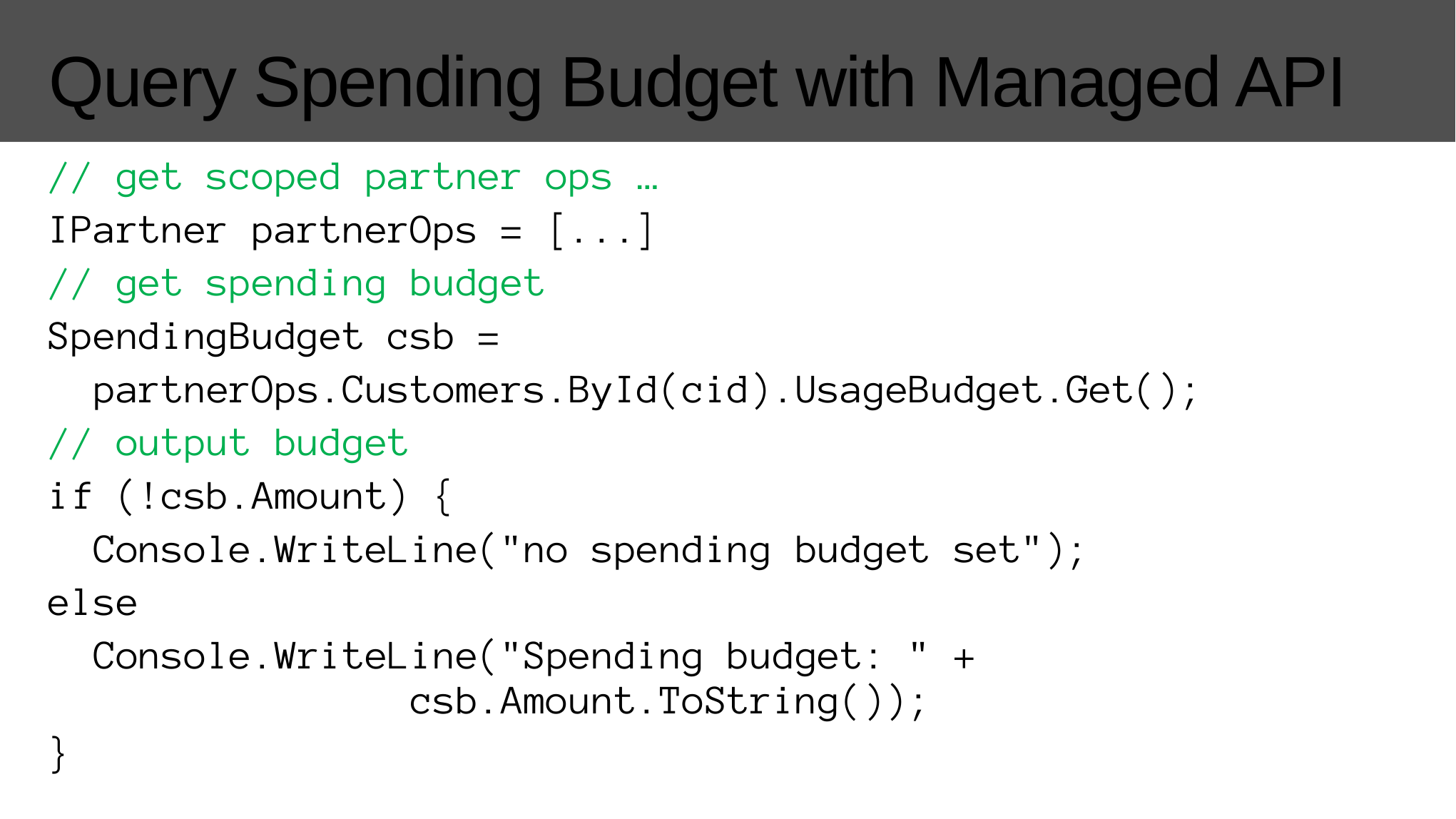

# Query Spending Budget with Managed API
// get scoped partner ops …
IPartner partnerOps = [...]
// get spending budget
SpendingBudget csb =
  partnerOps.Customers.ById(cid).UsageBudget.Get();
// output budget
if (!csb.Amount) {
  Console.WriteLine("no spending budget set");
else
  Console.WriteLine("Spending budget: " +
                csb.Amount.ToString());
}